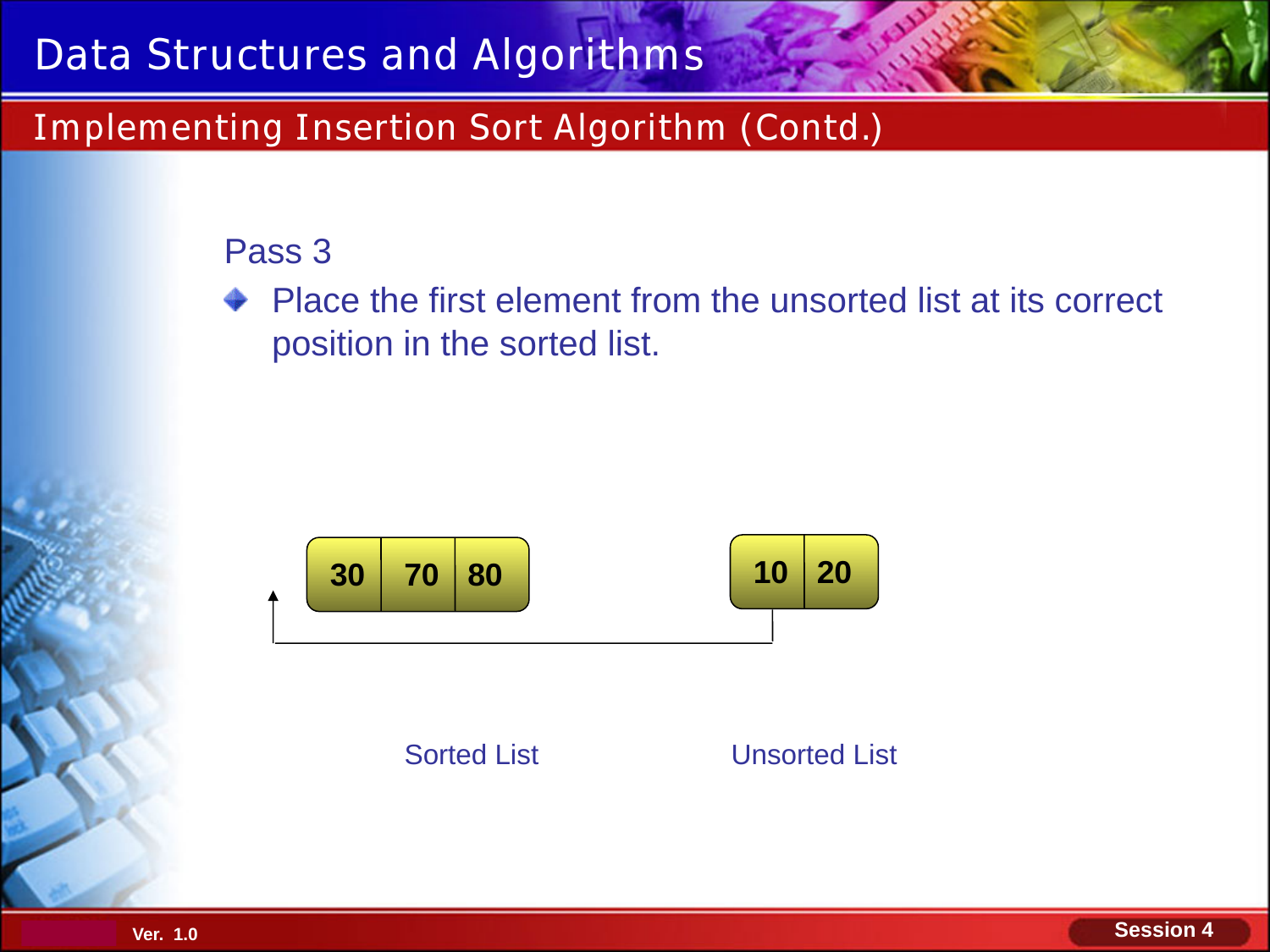

Implementing Insertion Sort Algorithm (Contd.)
Pass 3
Place the first element from the unsorted list at its correct position in the sorted list.

10
20

30
70
80

Sorted List
Unsorted List